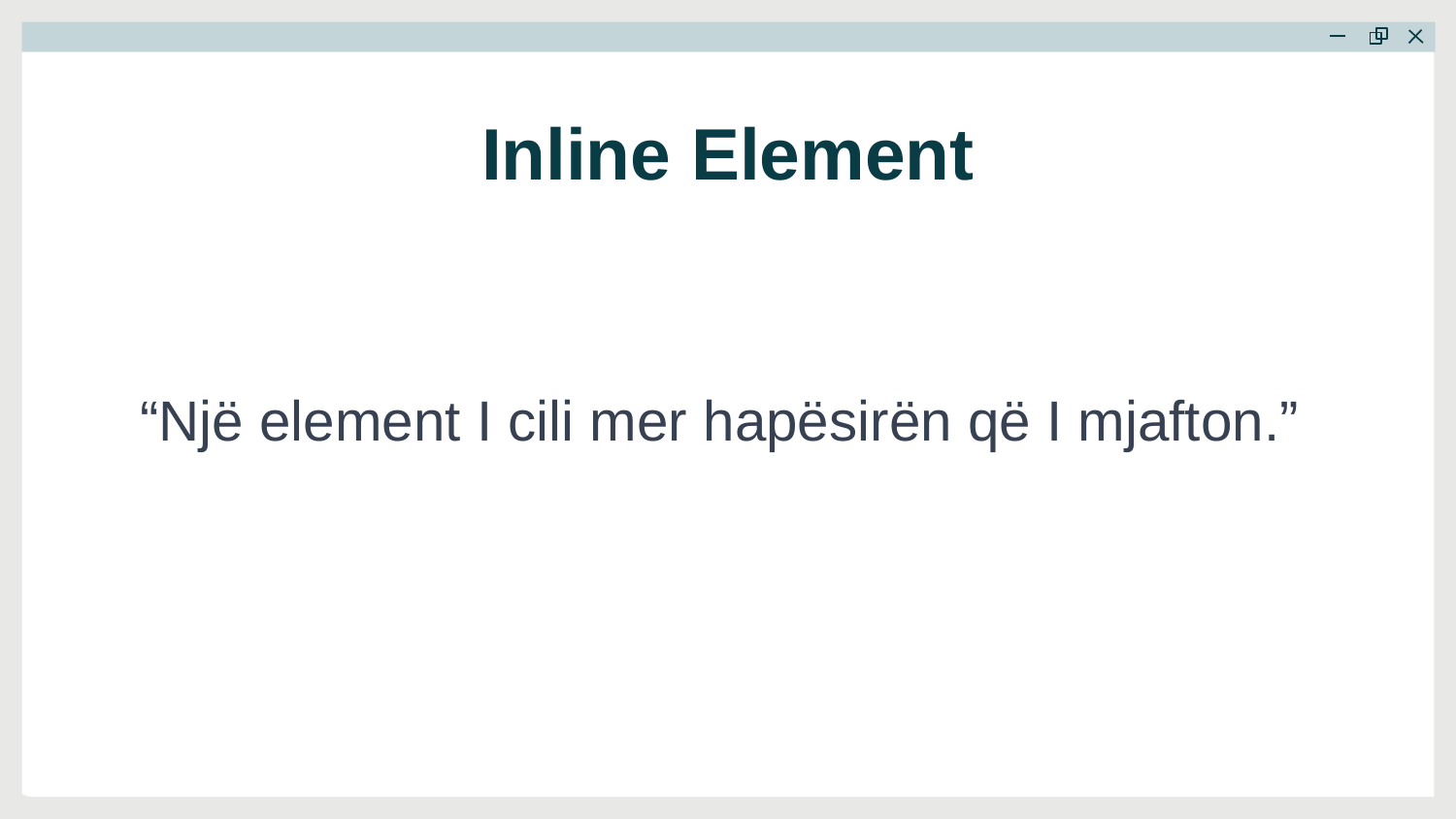

Inline Element
“Një element I cili mer hapësirën që I mjafton.”